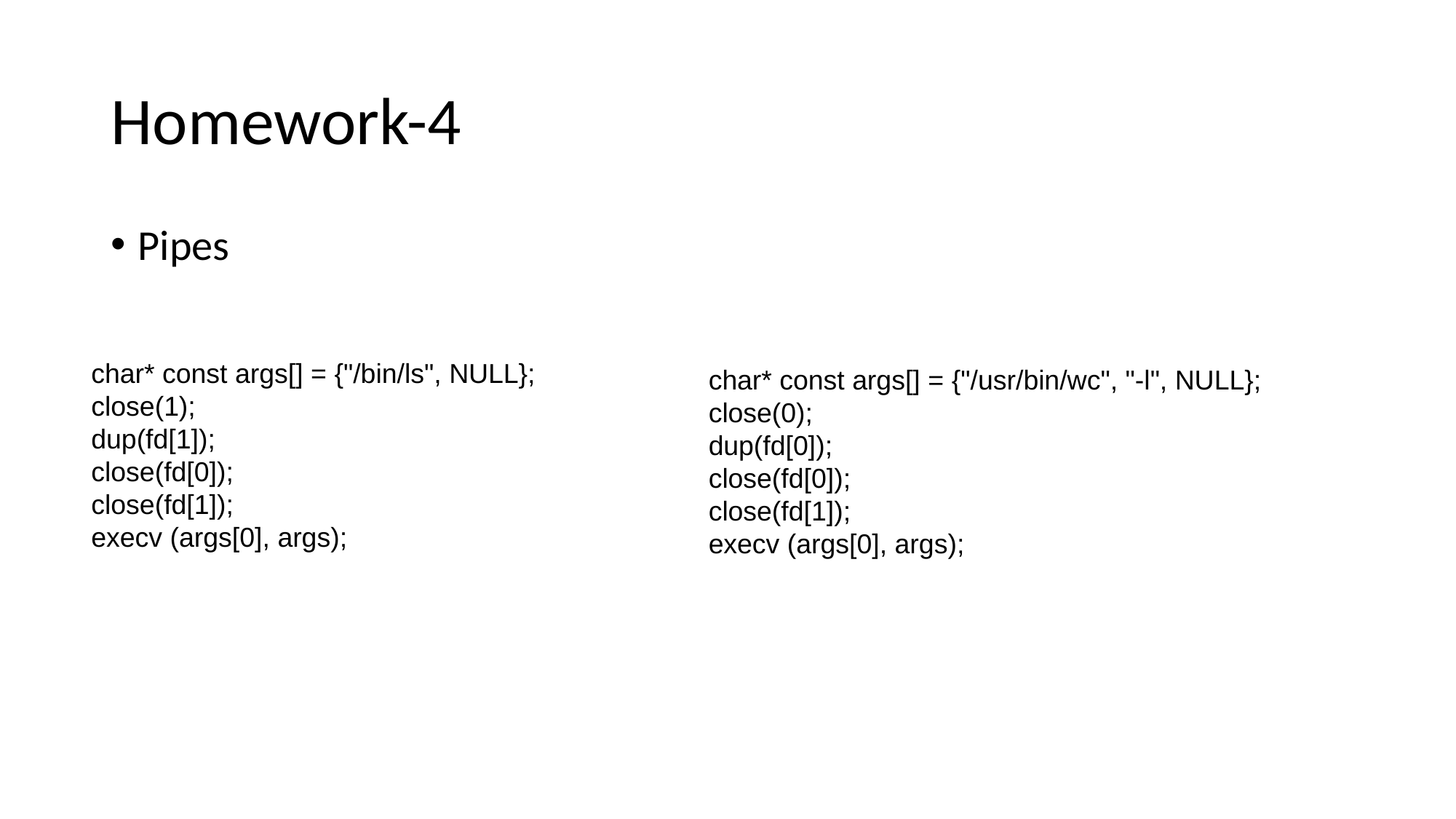

# Homework-4
Pipes
char* const args[] = {"/bin/ls", NULL};
close(1);
dup(fd[1]);
close(fd[0]);
close(fd[1]);
execv (args[0], args);
char* const args[] = {"/usr/bin/wc", "-l", NULL};
close(0);
dup(fd[0]);
close(fd[0]);
close(fd[1]);
execv (args[0], args);